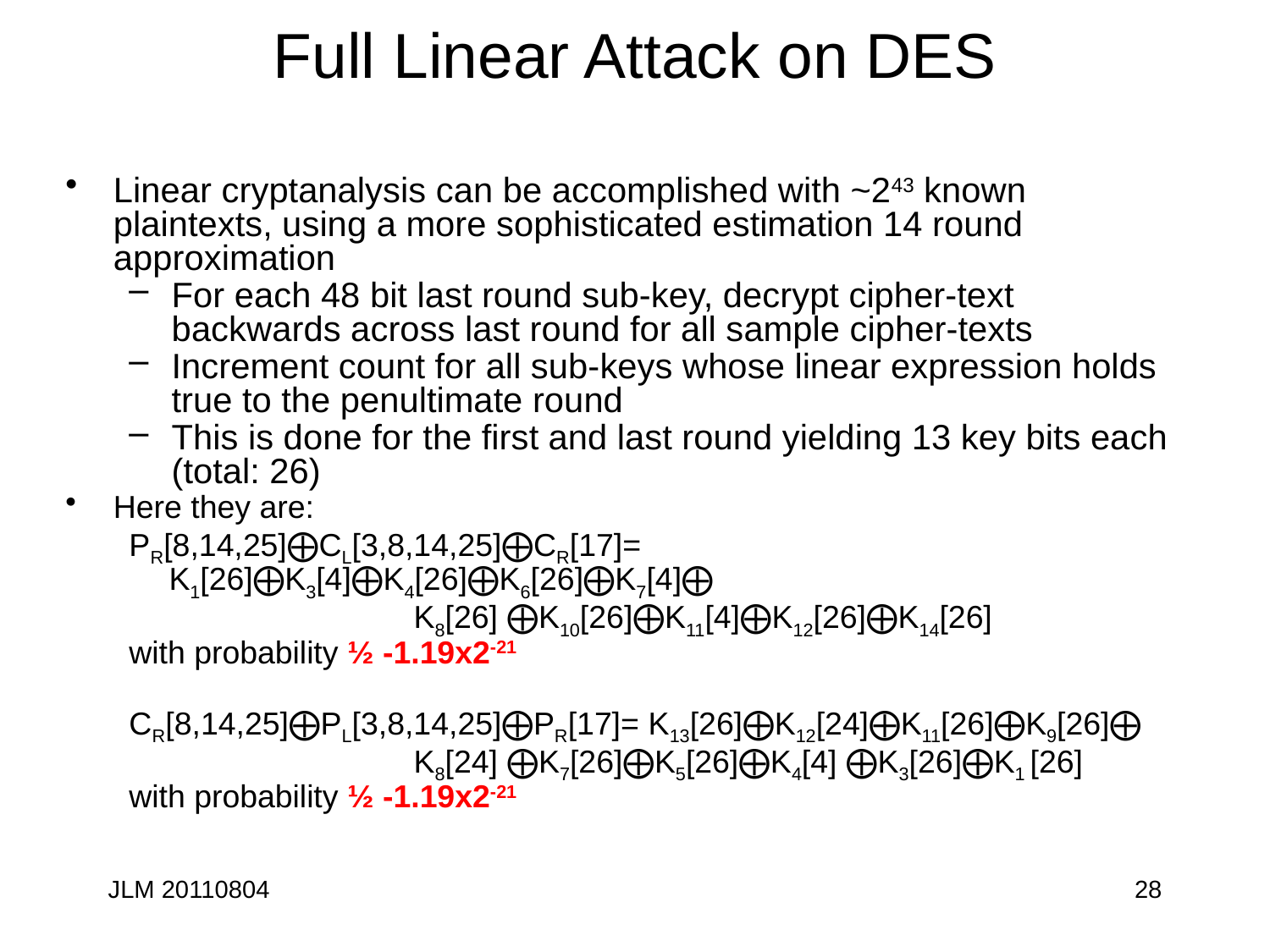

# Full Linear Attack on DES
Linear cryptanalysis can be accomplished with ~243 known plaintexts, using a more sophisticated estimation 14 round approximation
For each 48 bit last round sub-key, decrypt cipher-text backwards across last round for all sample cipher-texts
Increment count for all sub-keys whose linear expression holds true to the penultimate round
This is done for the first and last round yielding 13 key bits each (total: 26)
Here they are:
PR[8,14,25]⨁CL[3,8,14,25]⨁CR[17]= K1[26]⨁K3[4]⨁K4[26]⨁K6[26]⨁K7[4]⨁
                                K8[26] ⨁K10[26]⨁K11[4]⨁K12[26]⨁K14[26]
with probability ½ -1.19x2-21

CR[8,14,25]⨁PL[3,8,14,25]⨁PR[17]= K13[26]⨁K12[24]⨁K11[26]⨁K9[26]⨁
                                K8[24] ⨁K7[26]⨁K5[26]⨁K4[4] ⨁K3[26]⨁K1 [26]
with probability ½ -1.19x2-21

JLM 20110804
28